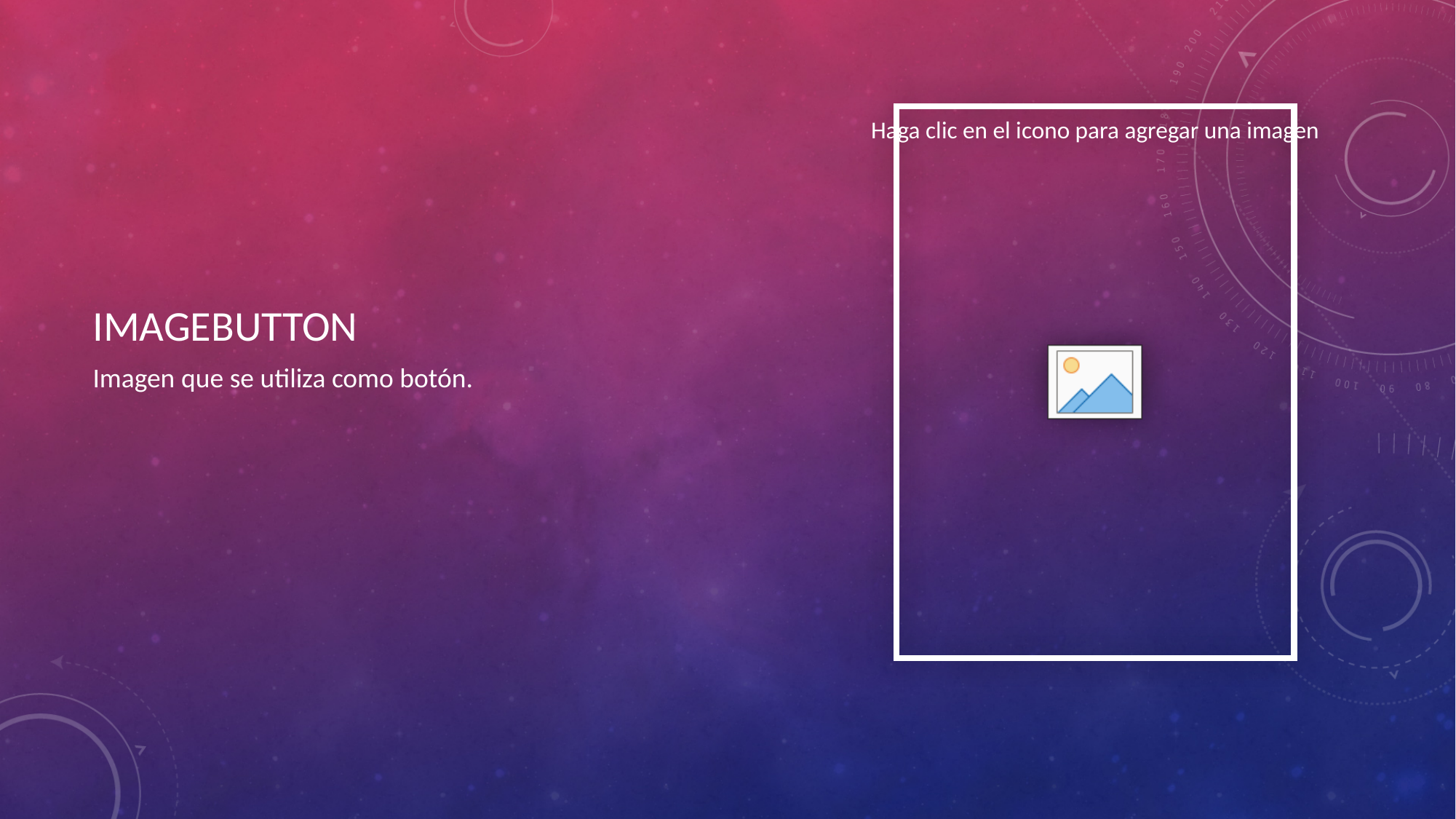

# Imagebutton
Imagen que se utiliza como botón.